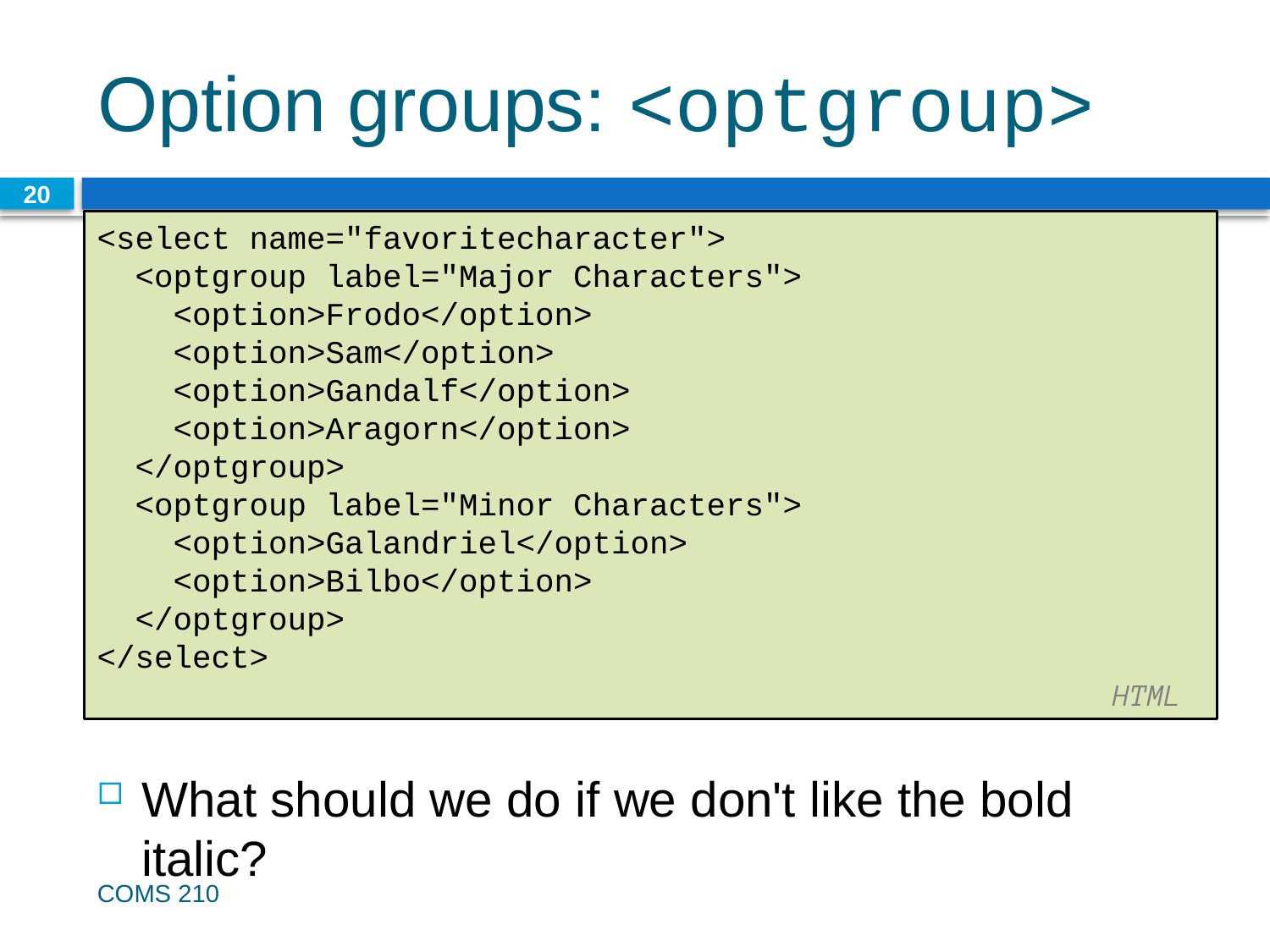

# Option groups: <optgroup>
20
<select name="favoritecharacter">
  <optgroup label="Major Characters">
    <option>Frodo</option>
    <option>Sam</option>
    <option>Gandalf</option>
    <option>Aragorn</option>
  </optgroup>
  <optgroup label="Minor Characters">
    <option>Galandriel</option>
    <option>Bilbo</option>
  </optgroup>
</select>							      								HTML
What should we do if we don't like the bold italic?
COMS 210